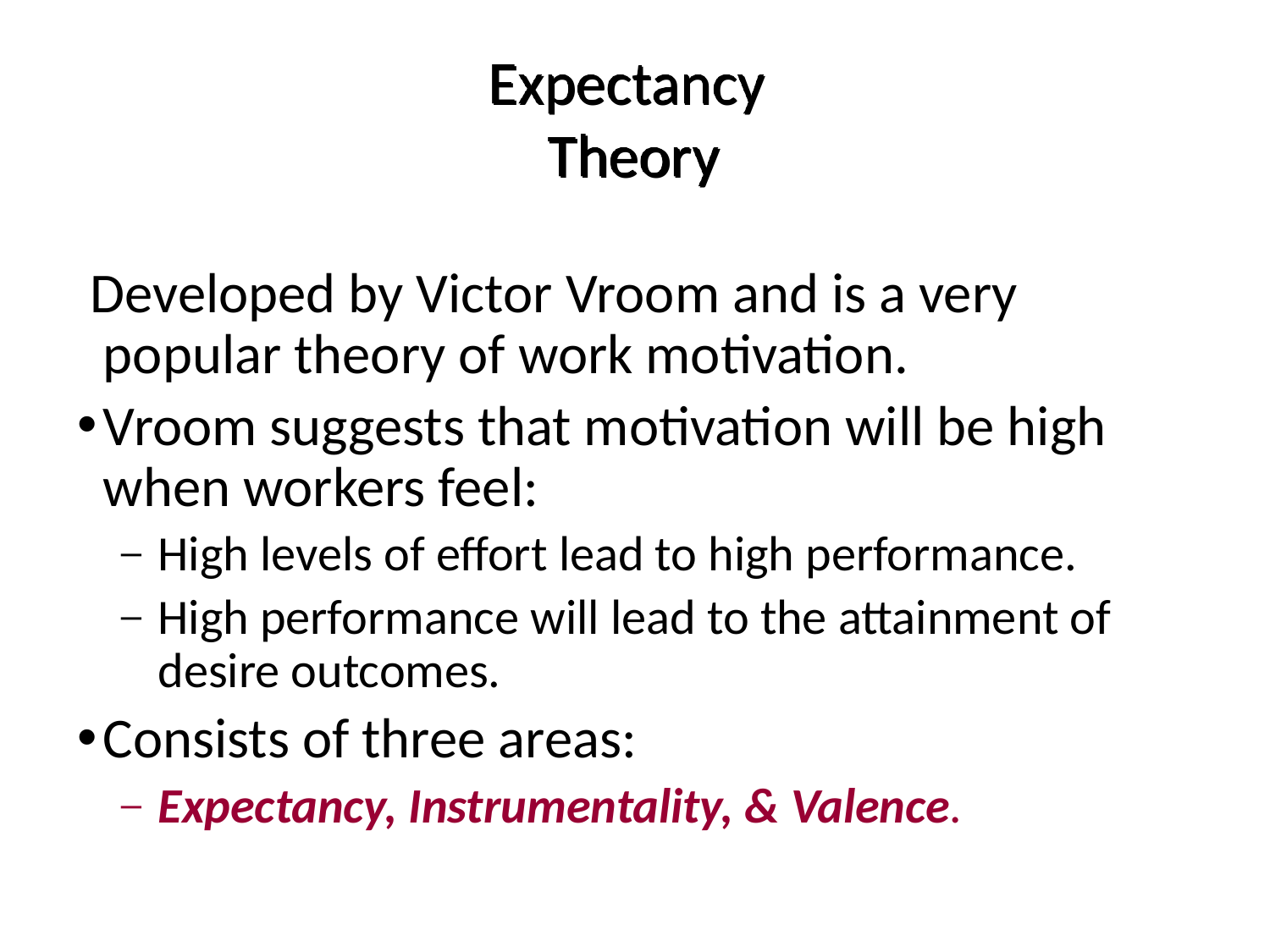

# Expectancy Theory
 Developed by Victor Vroom and is a very popular theory of work motivation.
Vroom suggests that motivation will be high when workers feel:
High levels of effort lead to high performance.
High performance will lead to the attainment of desire outcomes.
Consists of three areas:
Expectancy, Instrumentality, & Valence.